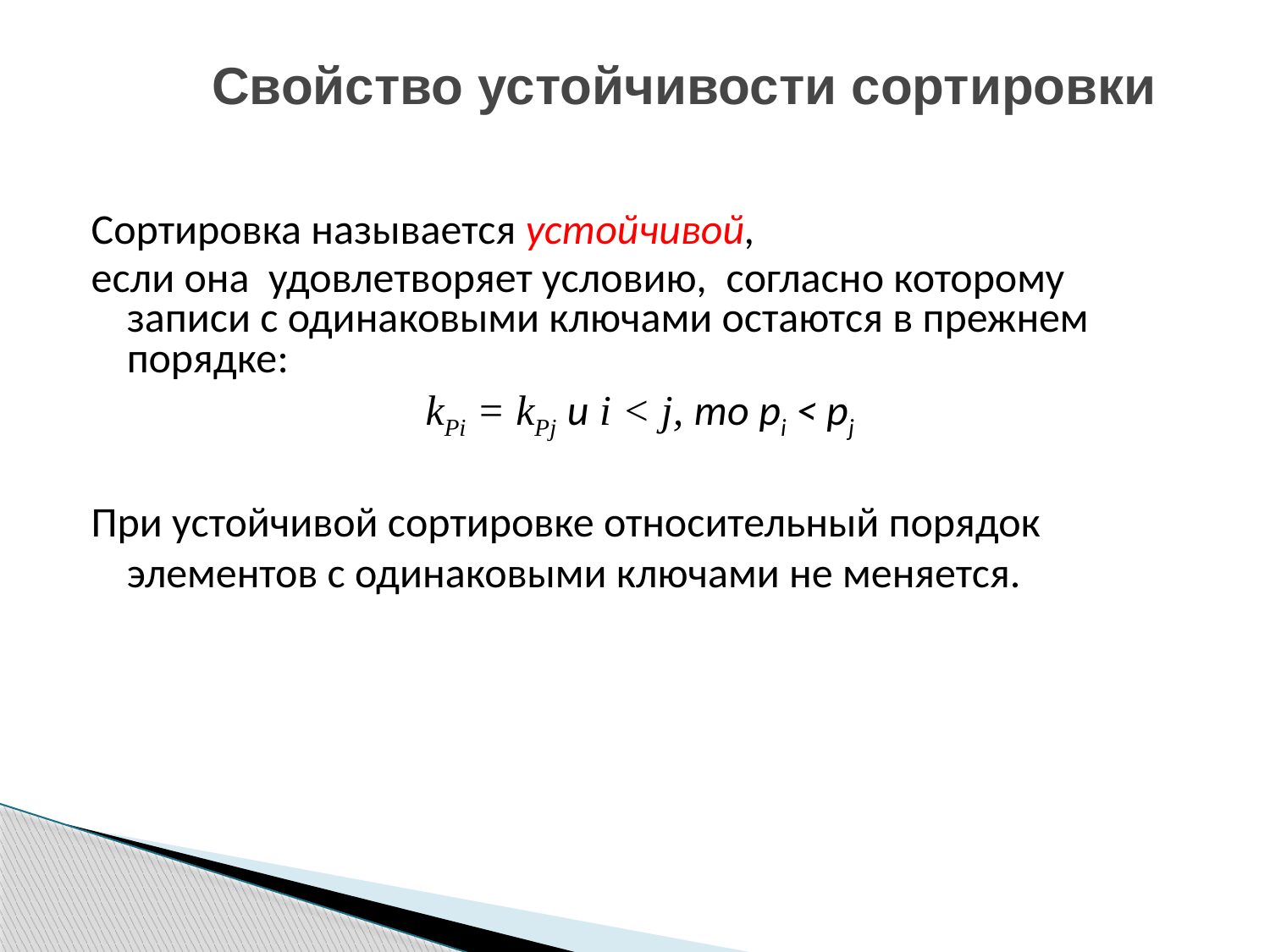

# Свойство устойчивости сортировки
Сортировка называется устойчивой,
если она  удовлетворяет условию,  согласно которому записи с одинаковыми ключами остаются в прежнем  порядке:
kРi = kРj и i < j, то pi < pj

При устойчивой сортировке относительный порядок элементов с одинаковыми ключами не меняется.